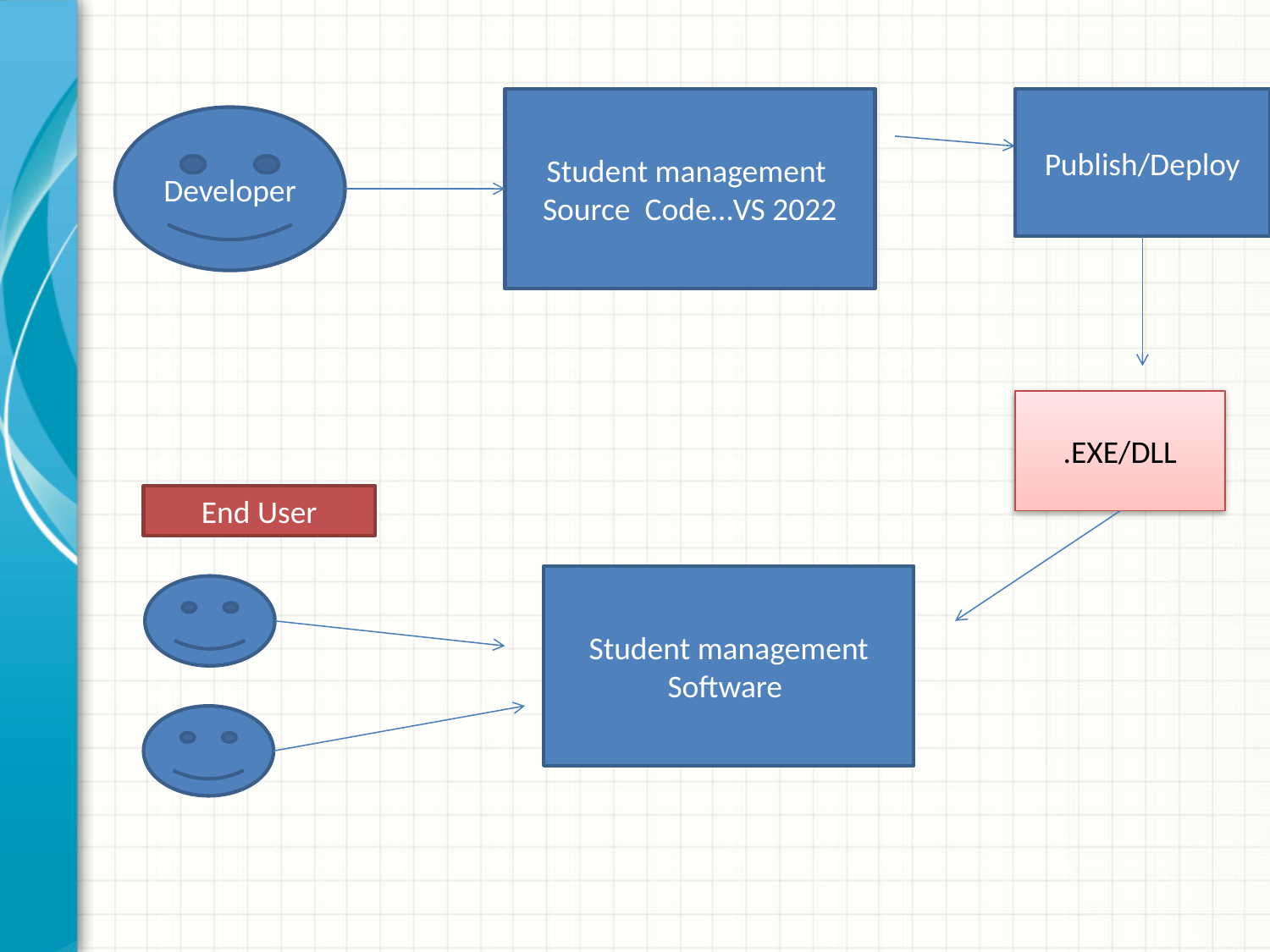

Student management
Source  Code…VS 2022
Publish/Deploy
Developer
.EXE/DLL
End User
Student management Software